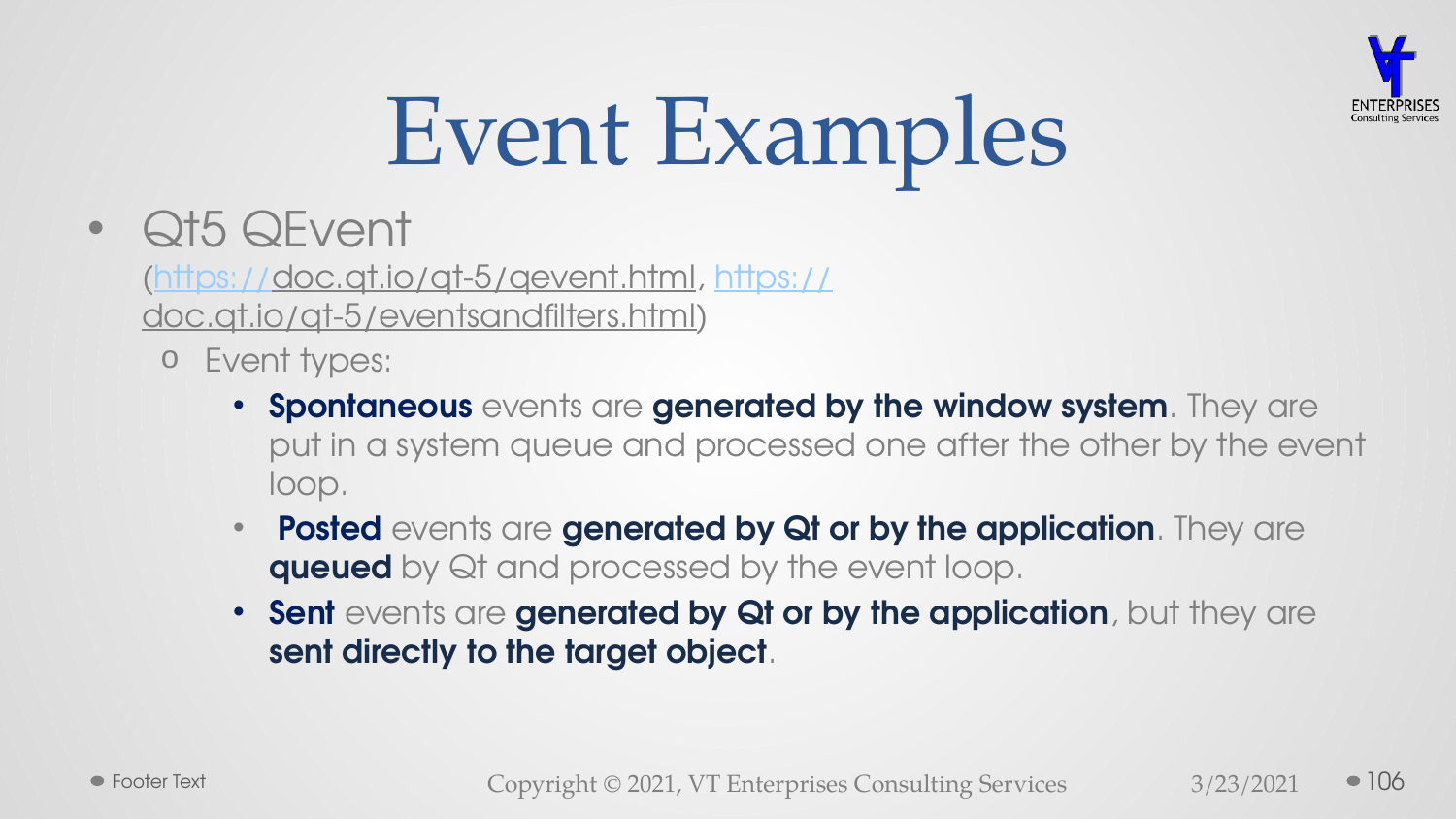

# Event Examples
Qt5 QEvent
(https://doc.qt.io/qt-5/qevent.html, https://doc.qt.io/qt-5/eventsandfilters.html)
Event types:
Spontaneous events are generated by the window system. They are put in a system queue and processed one after the other by the event loop.
 Posted events are generated by Qt or by the application. They are queued by Qt and processed by the event loop.
Sent events are generated by Qt or by the application, but they are sent directly to the target object.

Footer Text
106
3/23/2021